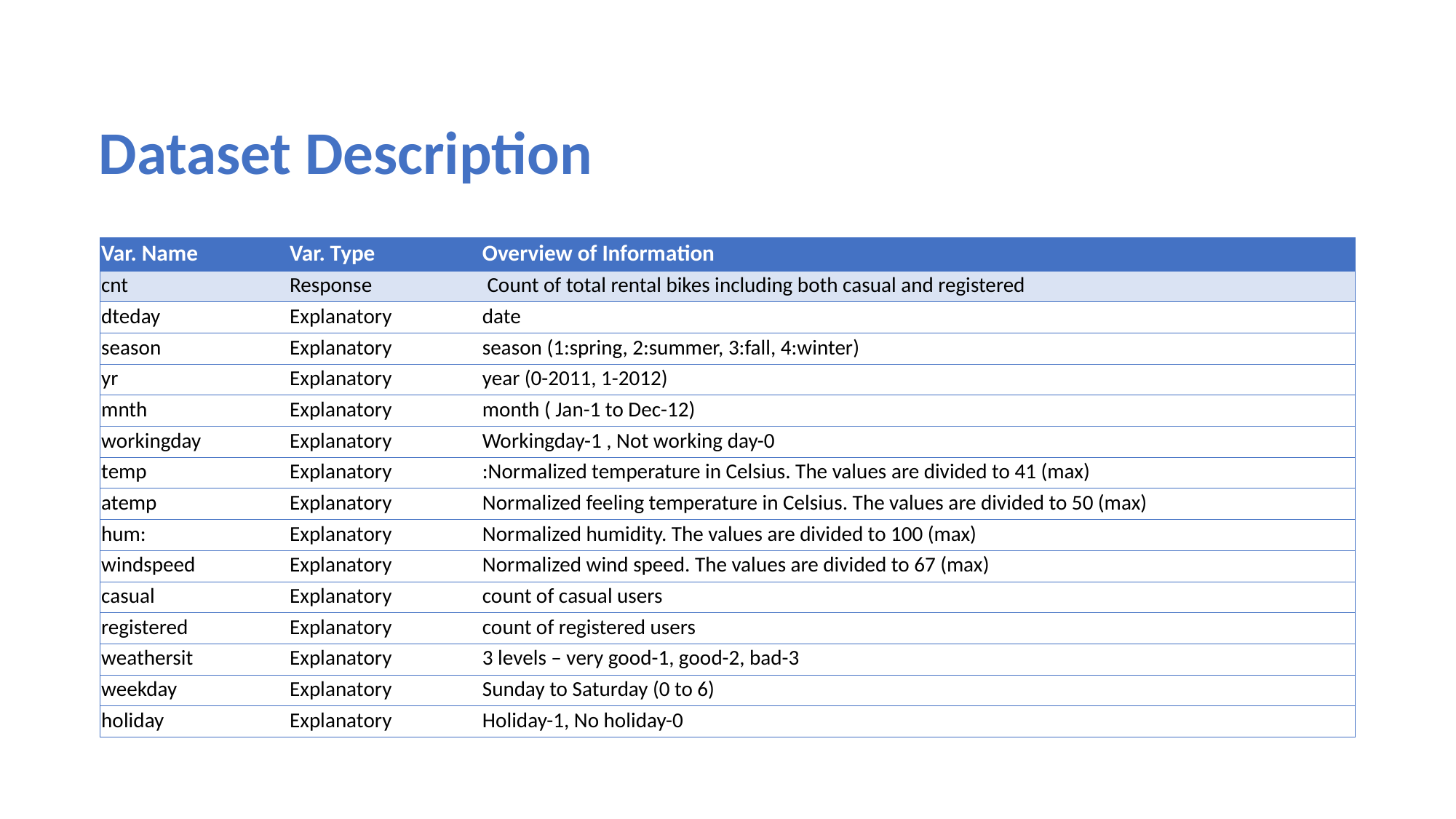

Dataset Description
| Var. Name | Var. Type | Overview of Information |
| --- | --- | --- |
| cnt | Response | Count of total rental bikes including both casual and registered |
| dteday | Explanatory | date |
| season | Explanatory | season (1:spring, 2:summer, 3:fall, 4:winter) |
| yr | Explanatory | year (0-2011, 1-2012) |
| mnth | Explanatory | month ( Jan-1 to Dec-12) |
| workingday | Explanatory | Workingday-1 , Not working day-0 |
| temp | Explanatory | :Normalized temperature in Celsius. The values are divided to 41 (max) |
| atemp | Explanatory | Normalized feeling temperature in Celsius. The values are divided to 50 (max) |
| hum: | Explanatory | Normalized humidity. The values are divided to 100 (max) |
| windspeed | Explanatory | Normalized wind speed. The values are divided to 67 (max) |
| casual | Explanatory | count of casual users |
| registered | Explanatory | count of registered users |
| weathersit | Explanatory | 3 levels – very good-1, good-2, bad-3 |
| weekday | Explanatory | Sunday to Saturday (0 to 6) |
| holiday | Explanatory | Holiday-1, No holiday-0 |